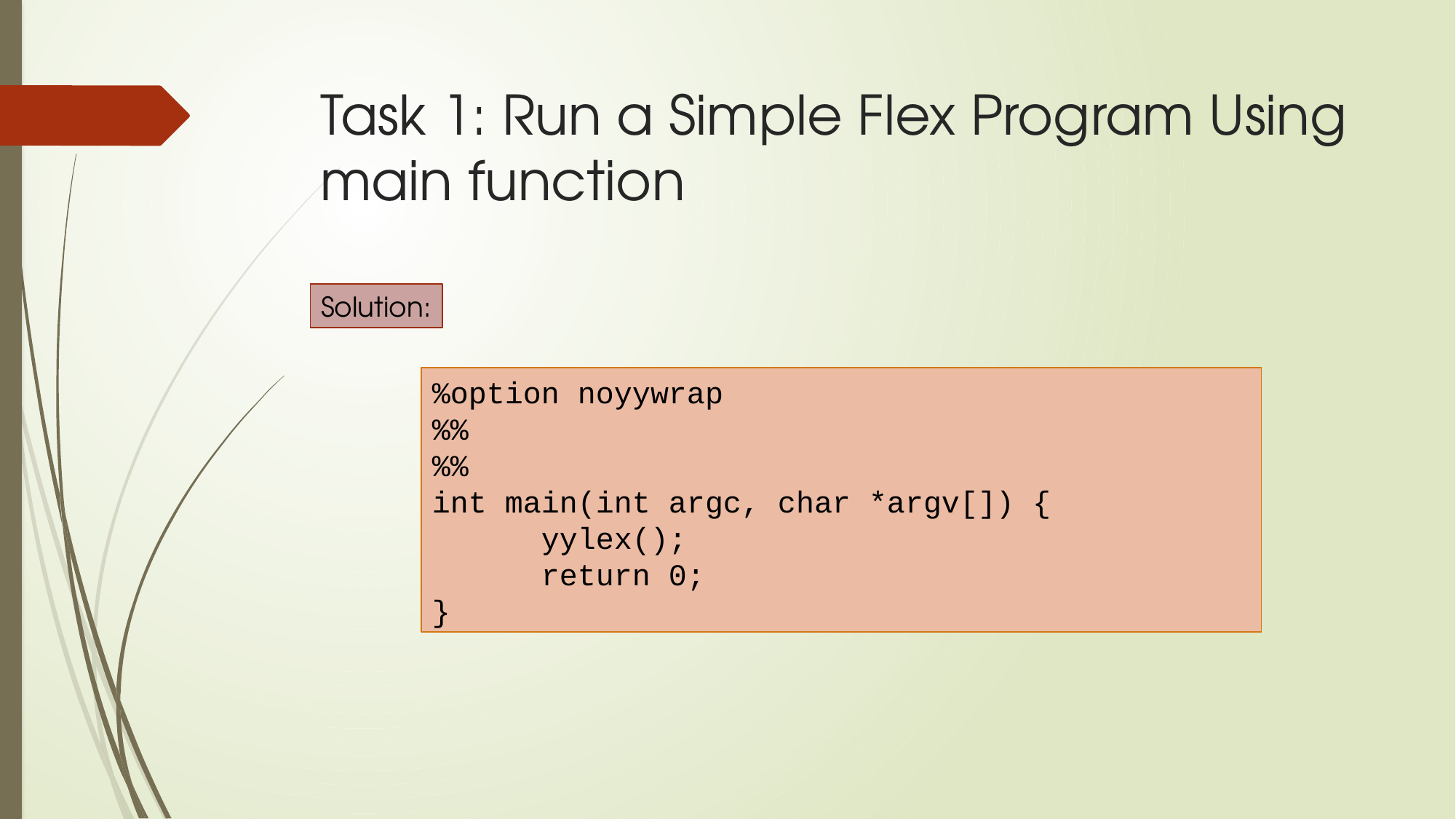

# Task 1: Run a Simple Flex Program Using main function
Solution:
%option noyywrap
%%
%%
int main(int argc, char *argv[]) {
	yylex();
	return 0;
}